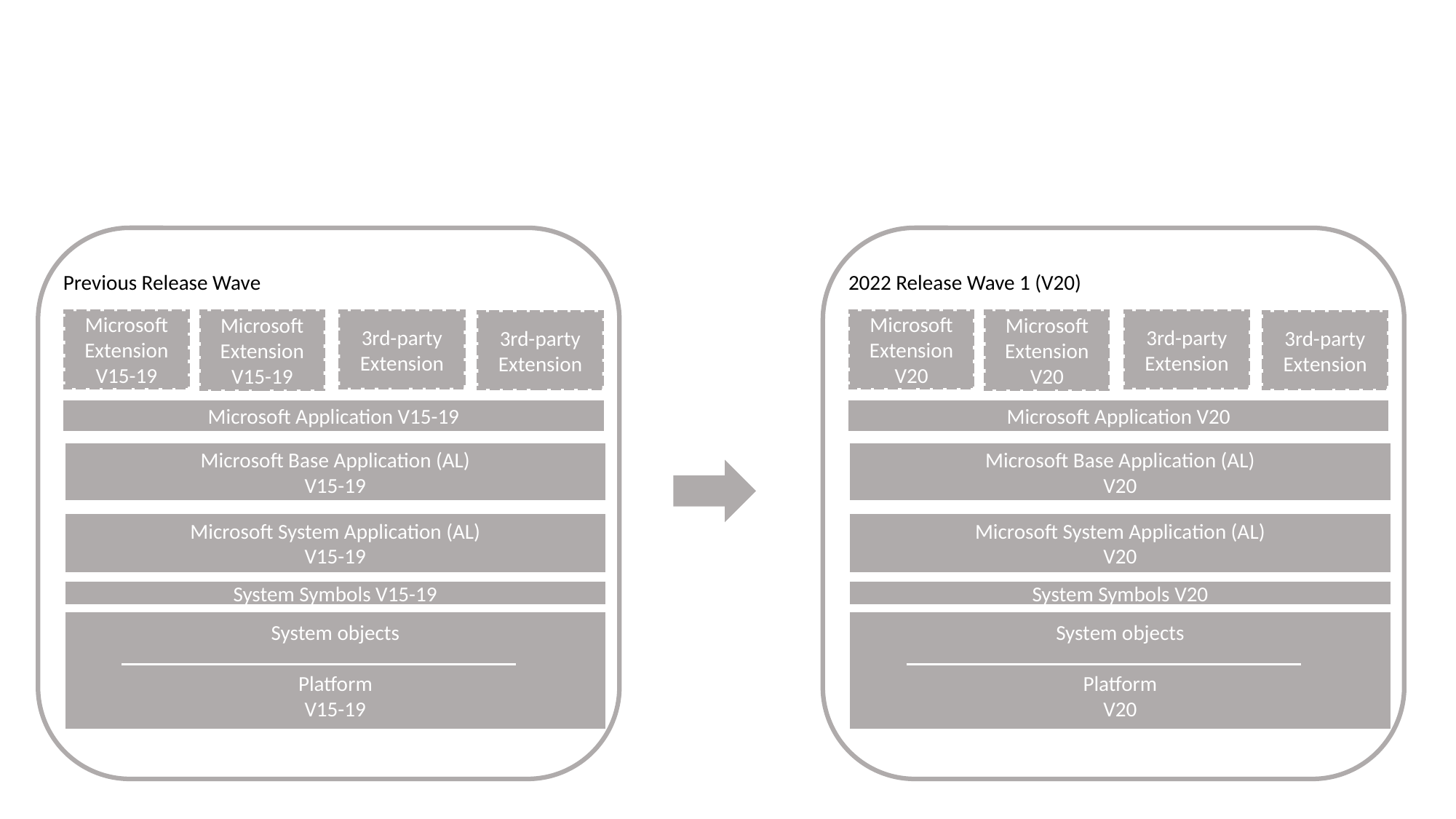

Previous Release Wave
2022 Release Wave 1 (V20)
Microsoft Extension
V15-19
Microsoft Extension
V15-19
3rd-party Extension
Microsoft Extension
V20
Microsoft Extension
V20
3rd-party Extension
3rd-party Extension
3rd-party Extension
Microsoft Application V15-19
Microsoft Application V20
Microsoft Base Application (AL)
V15-19
Microsoft Base Application (AL)
V20

Microsoft System Application (AL)
V15-19
Microsoft System Application (AL)
V20
System Symbols V15-19
System Symbols V20
System objects

Platform
V15-19
System objects

Platform
V20